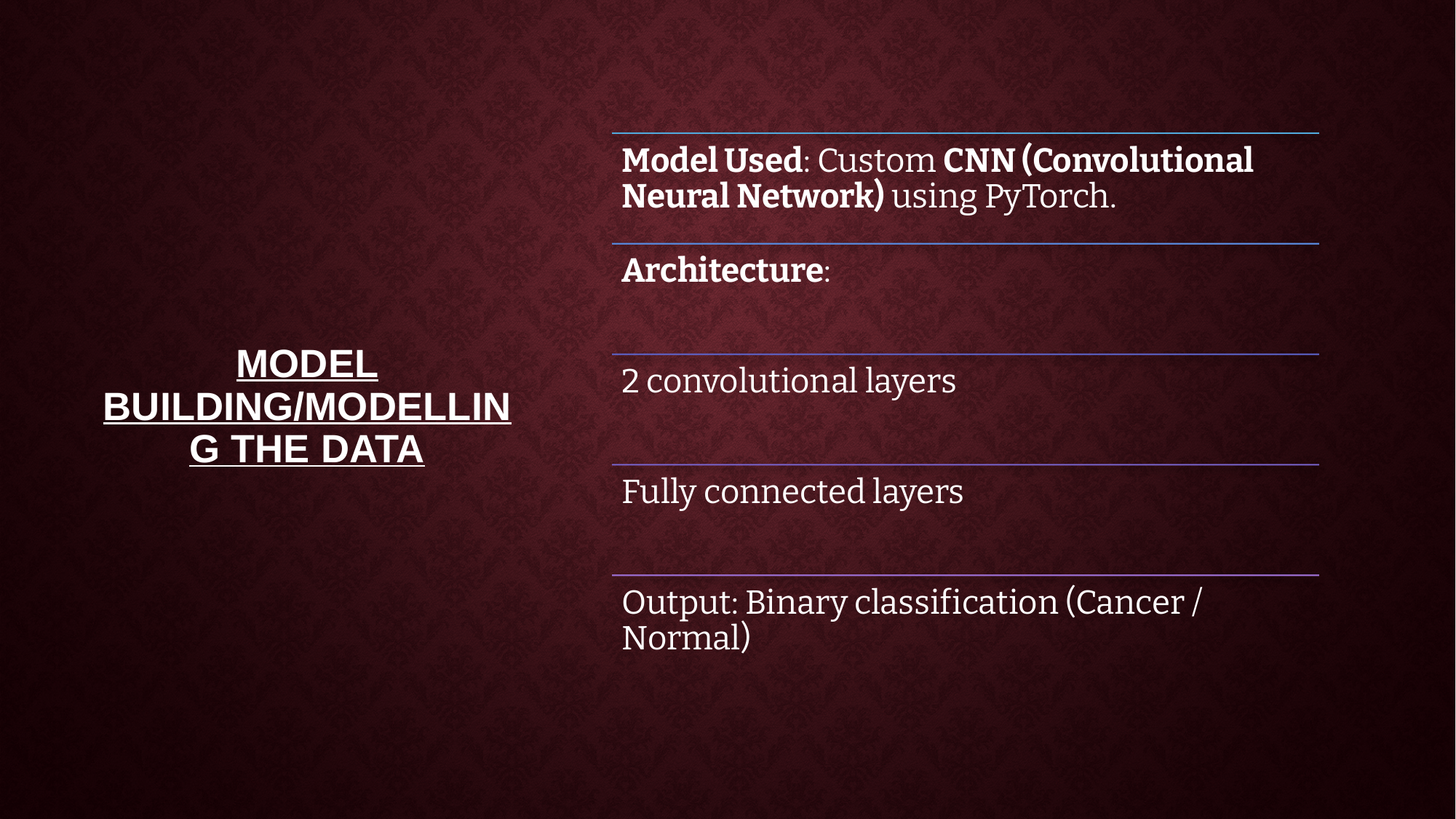

# Model building/Modelling the data
Model Used: Custom CNN (Convolutional Neural Network) using PyTorch.
Architecture:
2 convolutional layers
Fully connected layers
Output: Binary classification (Cancer / Normal)